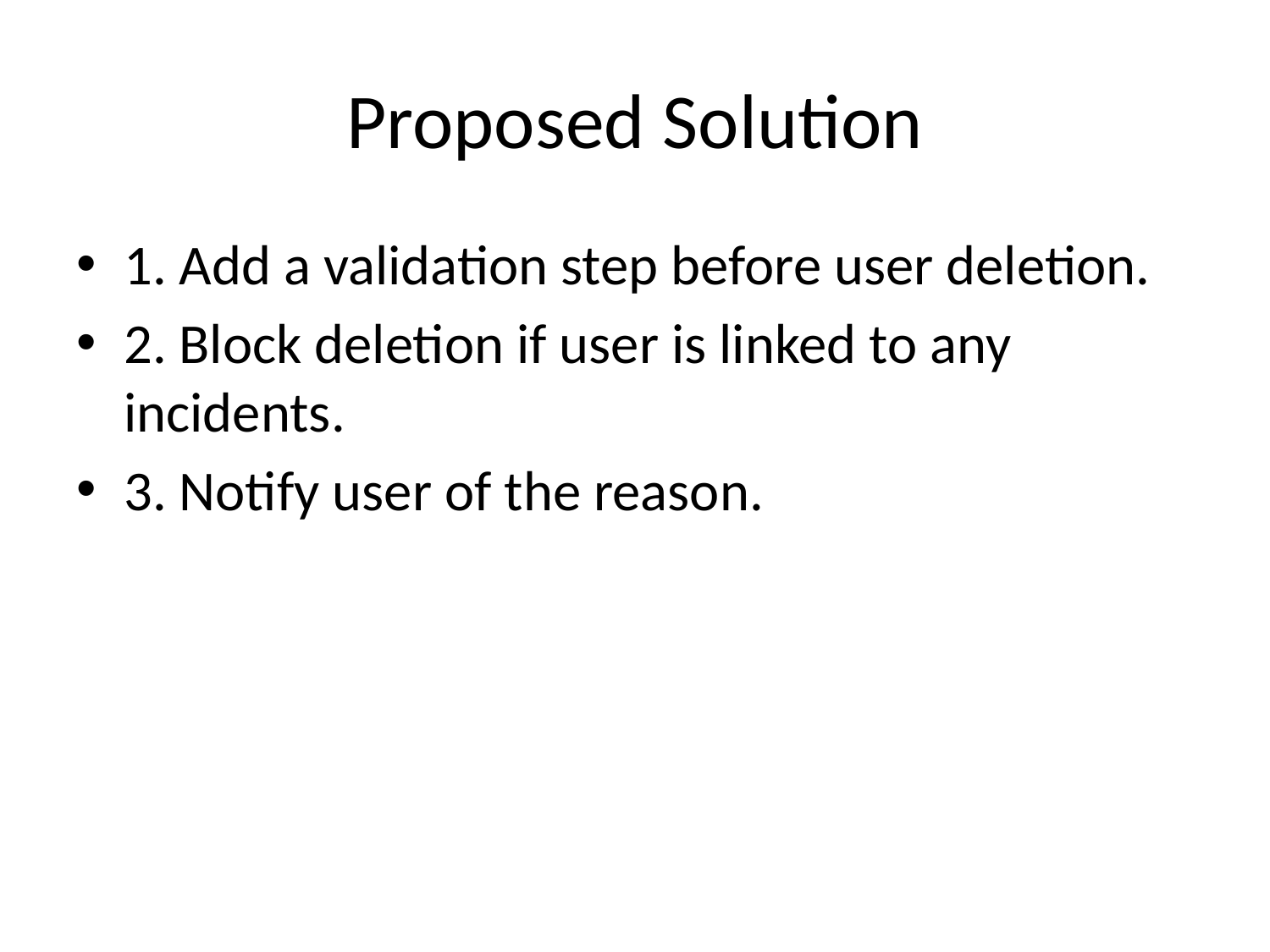

# Proposed Solution
1. Add a validation step before user deletion.
2. Block deletion if user is linked to any incidents.
3. Notify user of the reason.